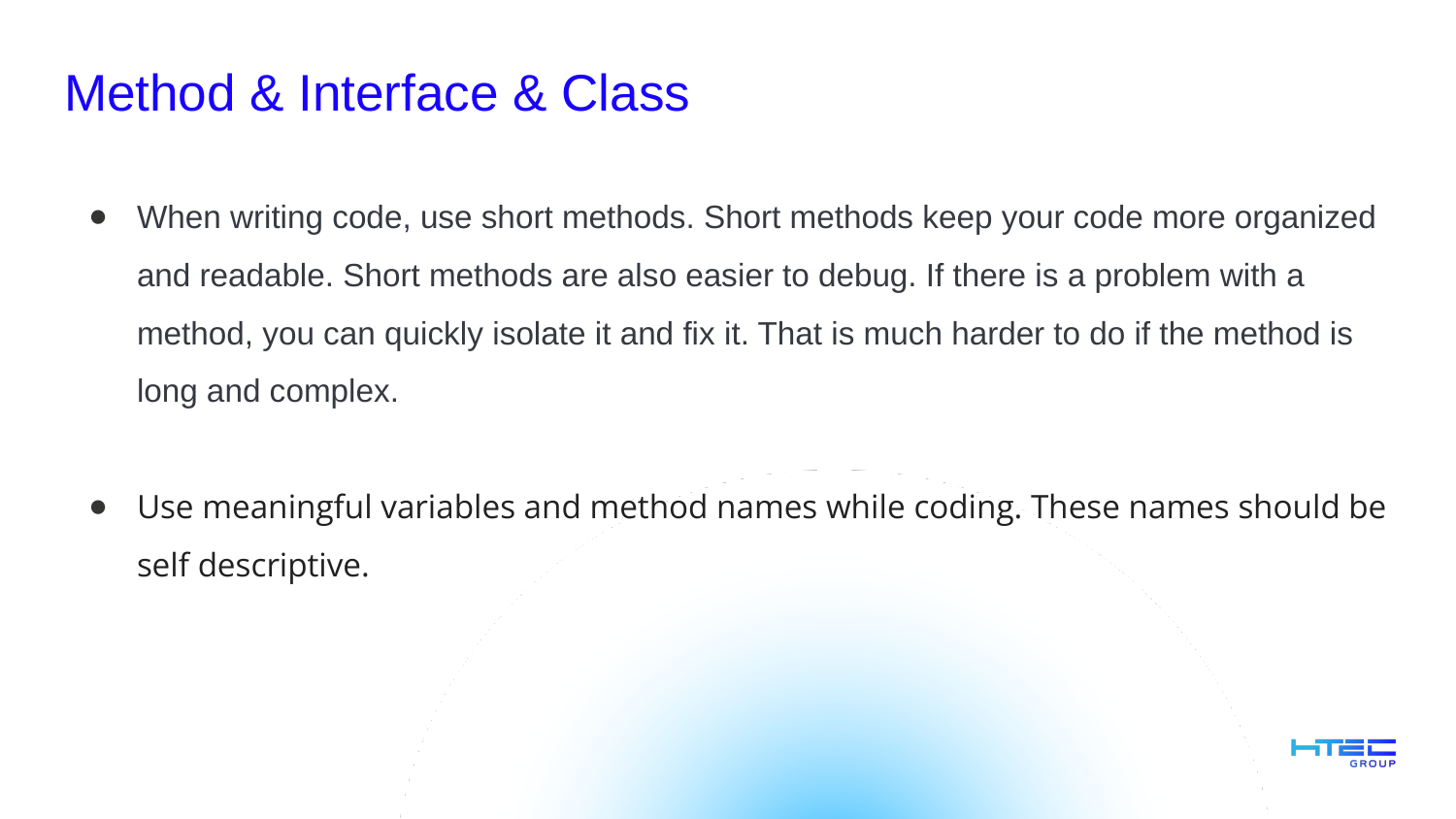

# Method & Interface & Class
When writing code, use short methods. Short methods keep your code more organized and readable. Short methods are also easier to debug. If there is a problem with a method, you can quickly isolate it and fix it. That is much harder to do if the method is long and complex.

Use meaningful variables and method names while coding. These names should be self descriptive.